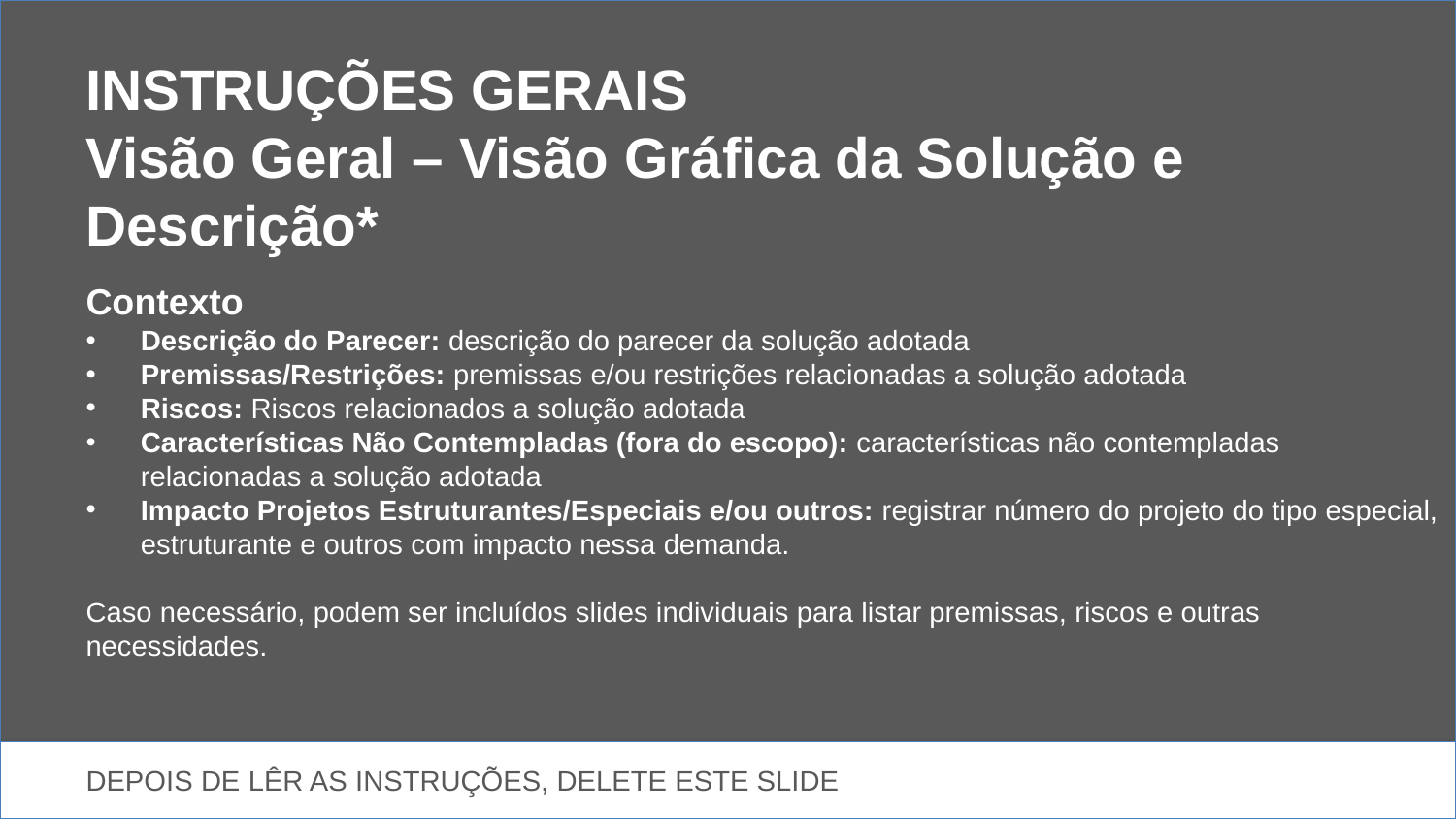

INSTRUÇÕES GERAIS
Visão Geral – Visão Gráfica da Solução e Descrição*

Contexto
Descrição do Parecer: descrição do parecer da solução adotada
Premissas/Restrições: premissas e/ou restrições relacionadas a solução adotada
Riscos: Riscos relacionados a solução adotada
Características Não Contempladas (fora do escopo): características não contempladas relacionadas a solução adotada
Impacto Projetos Estruturantes/Especiais e/ou outros: registrar número do projeto do tipo especial, estruturante e outros com impacto nessa demanda.

Caso necessário, podem ser incluídos slides individuais para listar premissas, riscos e outras necessidades.

DEPOIS DE LÊR AS INSTRUÇÕES, DELETE ESTE SLIDE
13